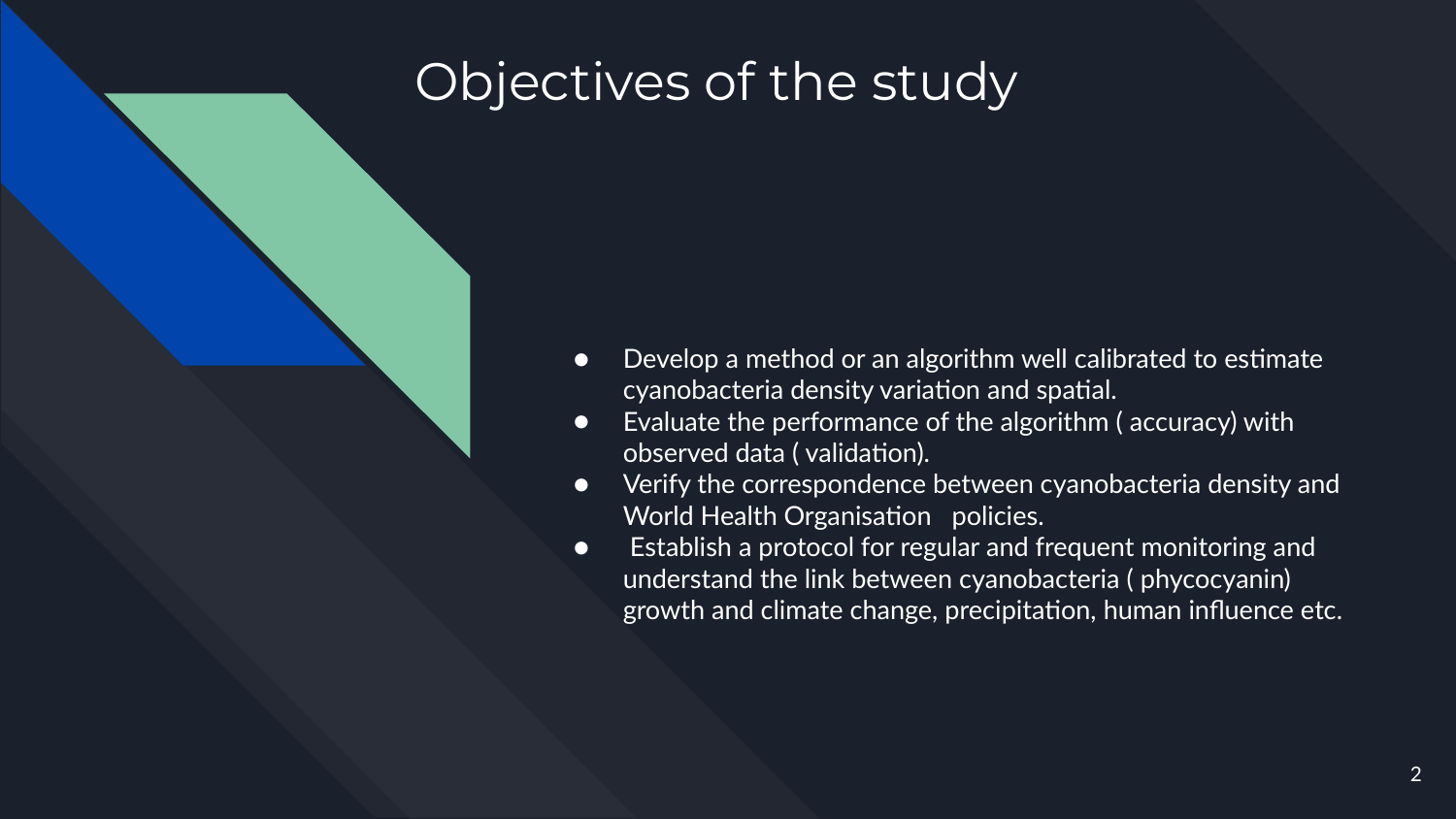

# Objectives of the study
Develop a method or an algorithm well calibrated to estimate cyanobacteria density variation and spatial.
Evaluate the performance of the algorithm ( accuracy) with observed data ( validation).
Verify the correspondence between cyanobacteria density and World Health Organisation   policies.
 Establish a protocol for regular and frequent monitoring and understand the link between cyanobacteria ( phycocyanin) growth and climate change, precipitation, human influence etc.
2